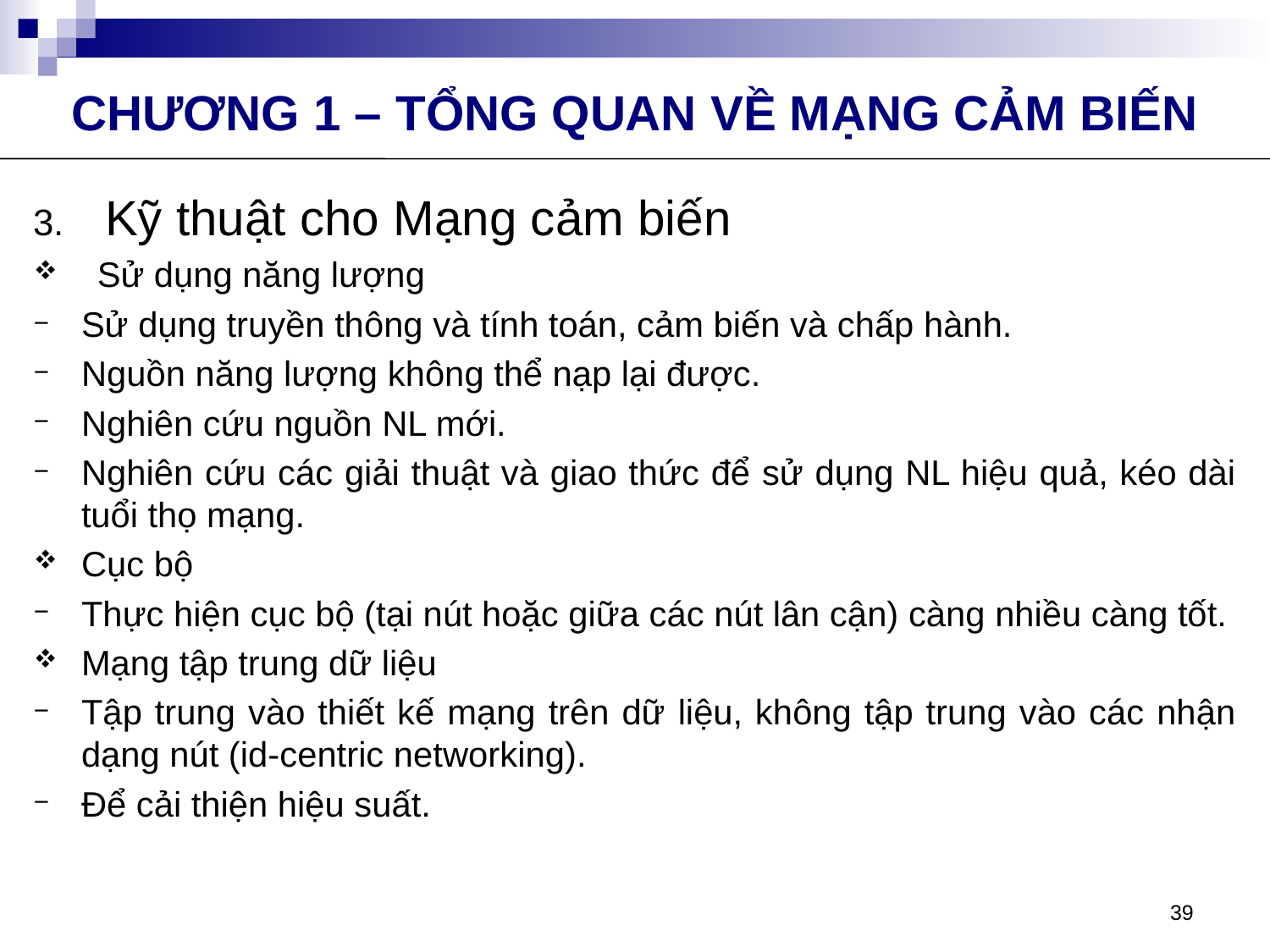

CHƯƠNG 1 – TỔNG QUAN VỀ MẠNG CẢM BIẾN

Kỹ thuật cho Mạng cảm biến
Sử dụng năng lượng
Sử dụng truyền thông và tính toán, cảm biến và chấp hành.
Nguồn năng lượng không thể nạp lại được.
Nghiên cứu nguồn NL mới.
Nghiên cứu các giải thuật và giao thức để sử dụng NL hiệu quả, kéo dài tuổi thọ mạng.
Cục bộ
Thực hiện cục bộ (tại nút hoặc giữa các nút lân cận) càng nhiều càng tốt.
Mạng tập trung dữ liệu
Tập trung vào thiết kế mạng trên dữ liệu, không tập trung vào các nhận dạng nút (id-centric networking).
Để cải thiện hiệu suất.
39